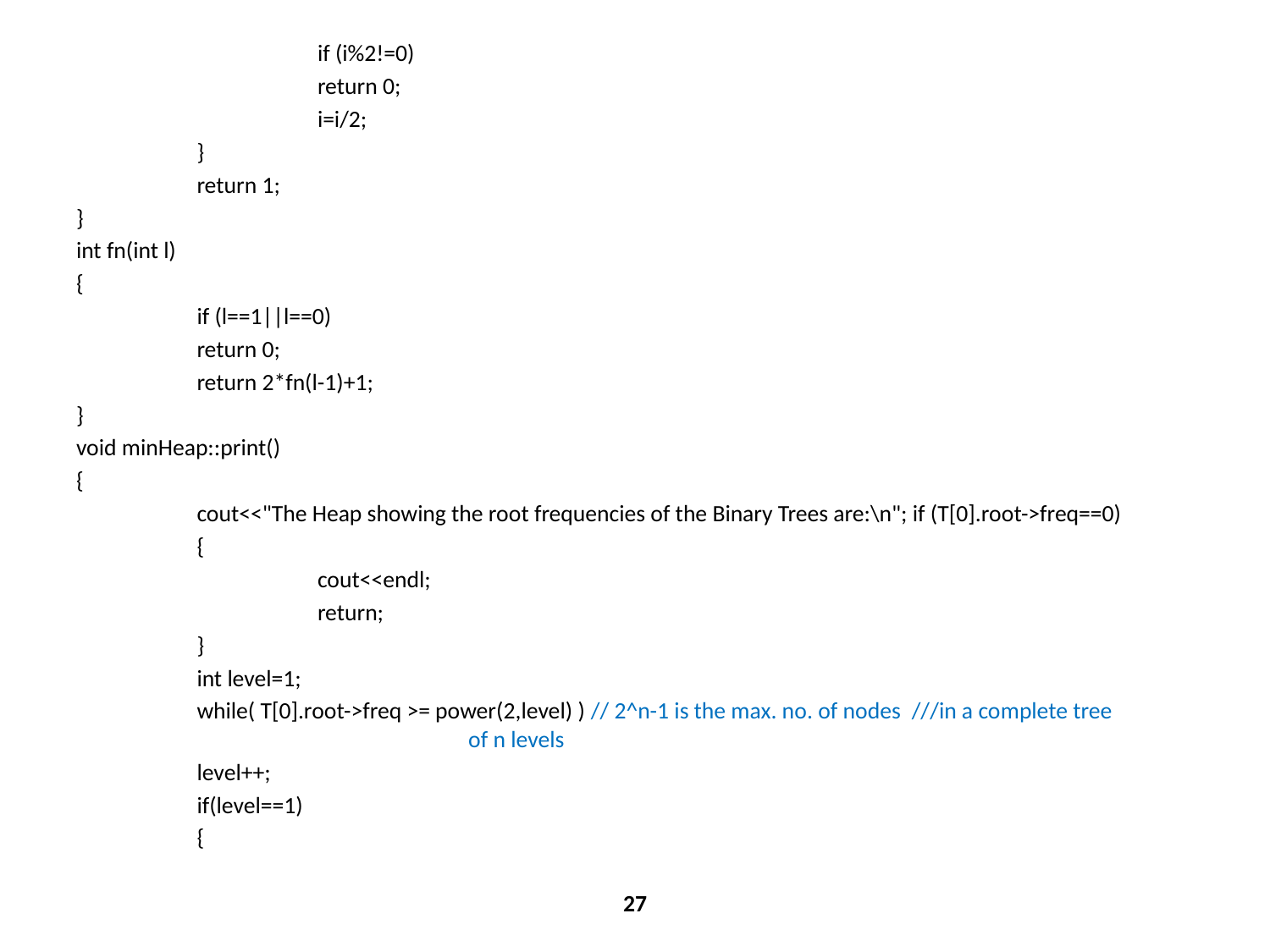

if (i%2!=0)
		return 0;
		i=i/2;
	}
	return 1;
}
int fn(int l)
{
	if (l==1||l==0)
	return 0;
	return 2*fn(l-1)+1;
}
void minHeap::print()
{
	cout<<"The Heap showing the root frequencies of the Binary Trees are:\n"; if (T[0].root->freq==0)
	{
		cout<<endl;
		return;
	}
	int level=1;
	while( T[0].root->freq >= power(2,level) ) // 2^n-1 is the max. no. of nodes  ///in a complete tree 	                                                                                of n levels
	level++;
	if(level==1)
	{

27